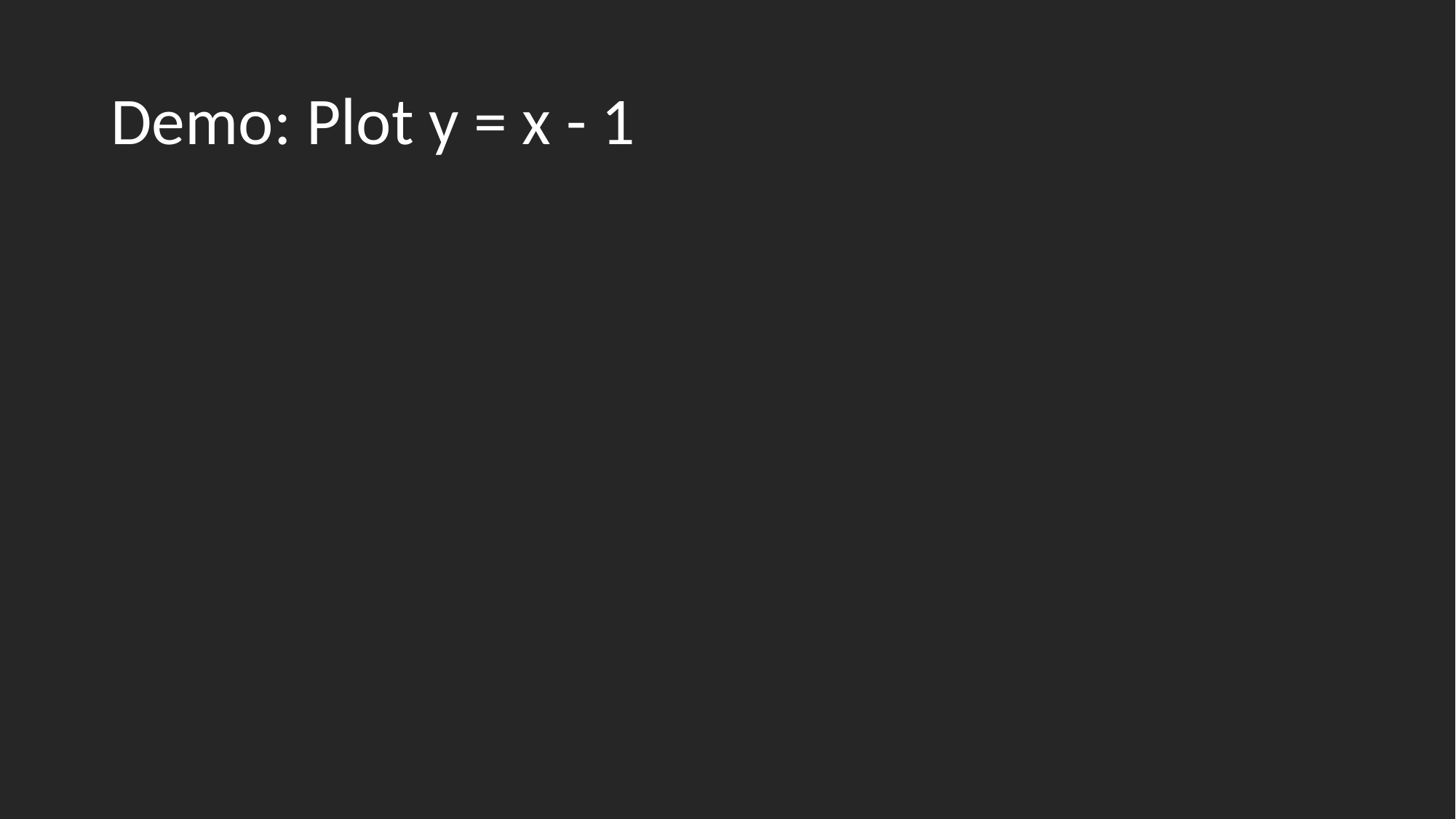

# Demo: Plot y = x - 1